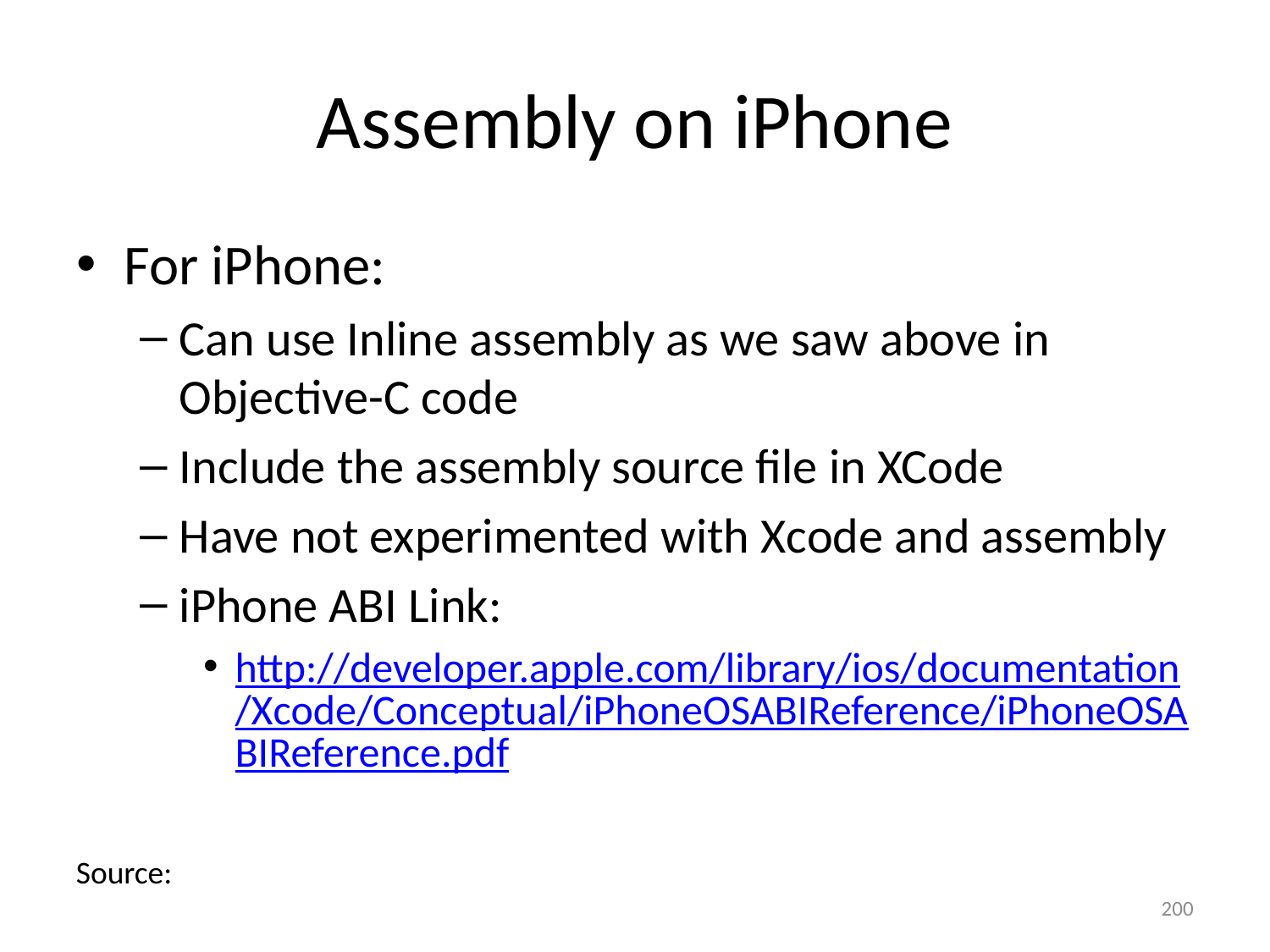

# Assembly on iPhone
For iPhone:
Can use Inline assembly as we saw above in Objective-C code
Include the assembly source file in XCode
Have not experimented with Xcode and assembly
iPhone ABI Link:
http://developer.apple.com/library/ios/documentation/Xcode/Conceptual/iPhoneOSABIReference/iPhoneOSABIReference.pdf
Source:
200